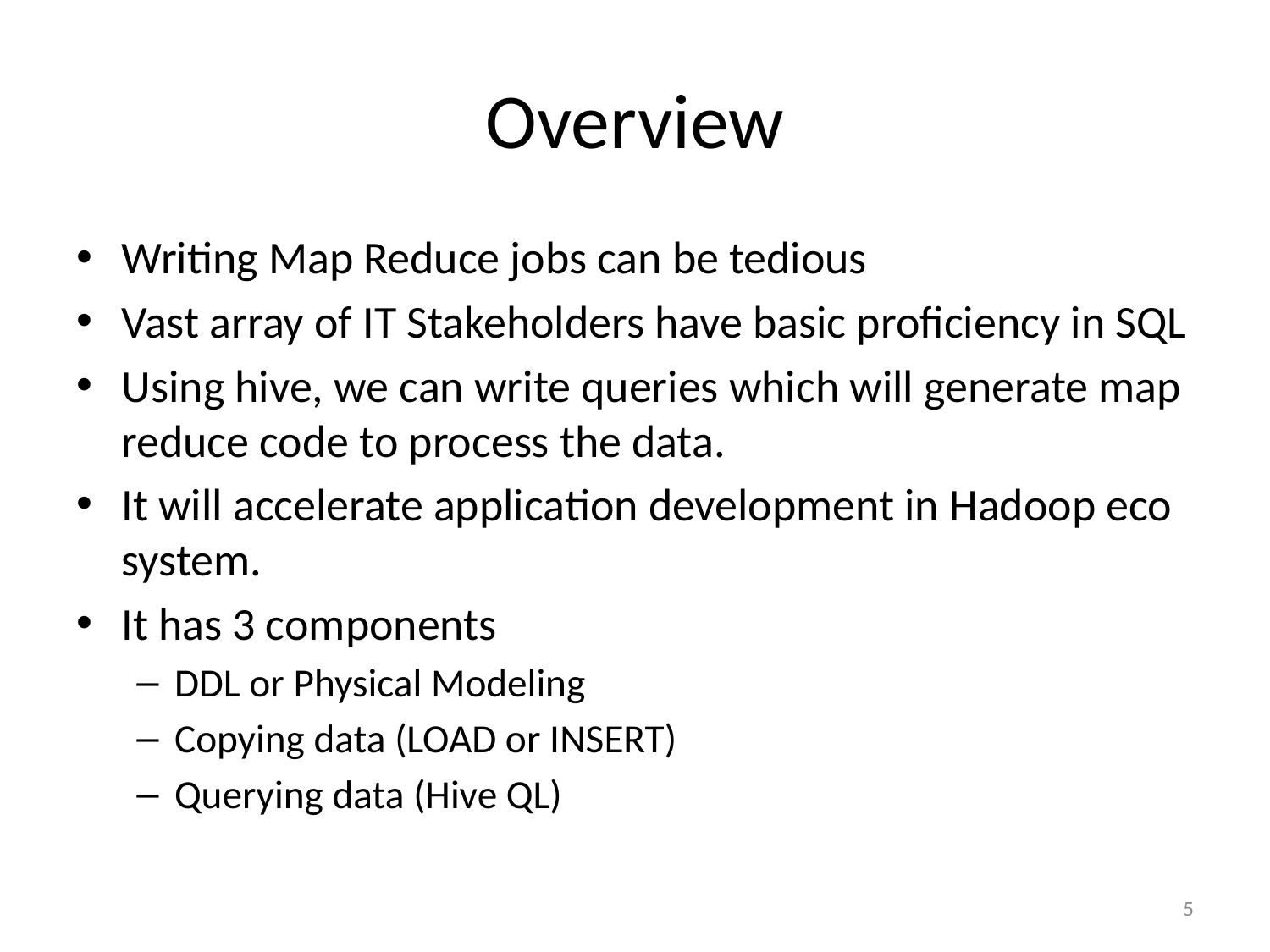

# Overview
Writing Map Reduce jobs can be tedious
Vast array of IT Stakeholders have basic proficiency in SQL
Using hive, we can write queries which will generate map reduce code to process the data.
It will accelerate application development in Hadoop eco system.
It has 3 components
DDL or Physical Modeling
Copying data (LOAD or INSERT)
Querying data (Hive QL)
5